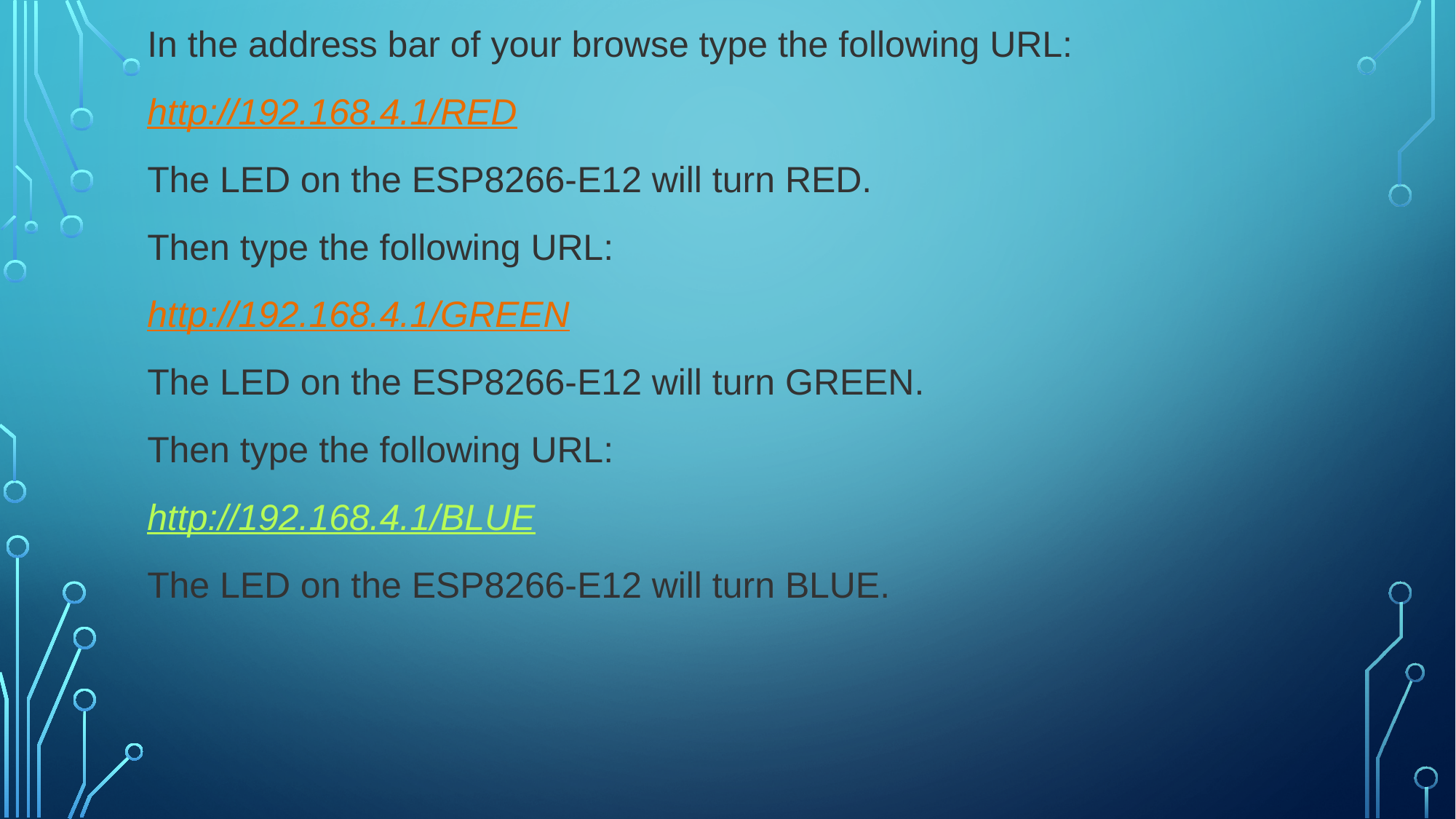

In the address bar of your browse type the following URL:
http://192.168.4.1/RED
The LED on the ESP8266-E12 will turn RED.
Then type the following URL:
http://192.168.4.1/GREEN
The LED on the ESP8266-E12 will turn GREEN.
Then type the following URL:
http://192.168.4.1/BLUE
The LED on the ESP8266-E12 will turn BLUE.